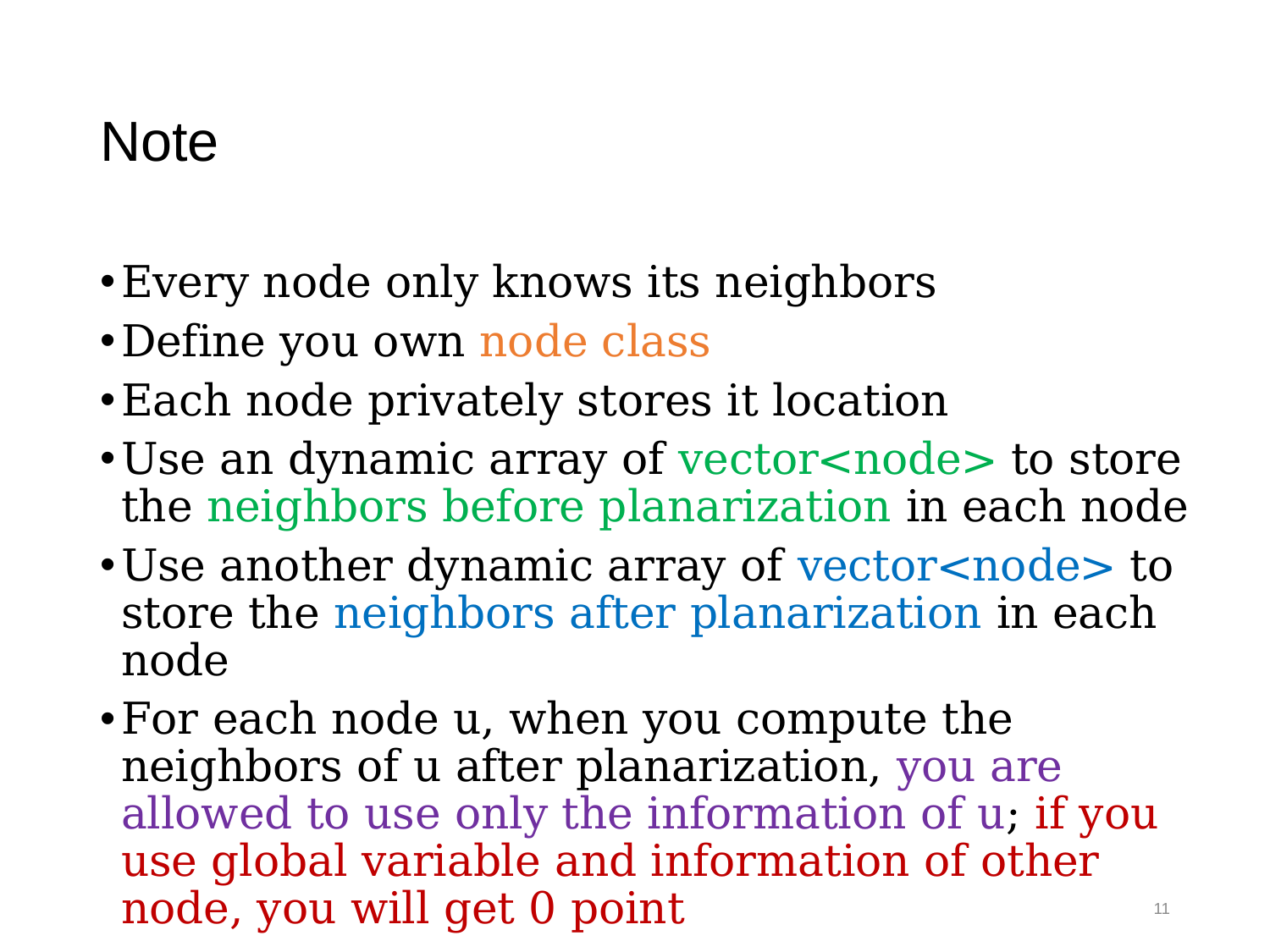

# Note
Every node only knows its neighbors
Define you own node class
Each node privately stores it location
Use an dynamic array of vector<node> to store the neighbors before planarization in each node
Use another dynamic array of vector<node> to store the neighbors after planarization in each node
For each node u, when you compute the neighbors of u after planarization, you are allowed to use only the information of u; if you use global variable and information of other node, you will get 0 point
11